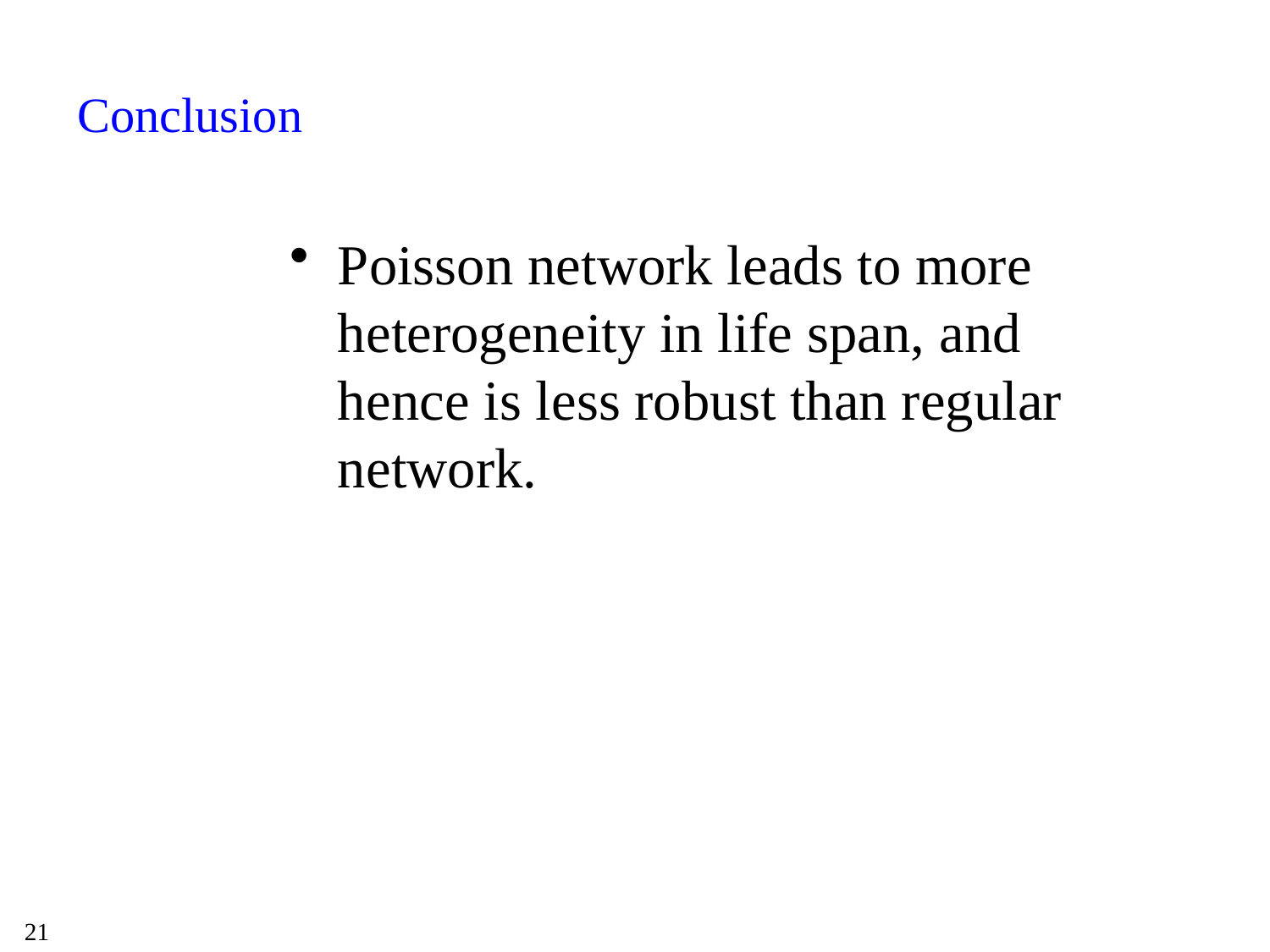

# Conclusion
Poisson network leads to more heterogeneity in life span, and hence is less robust than regular network.